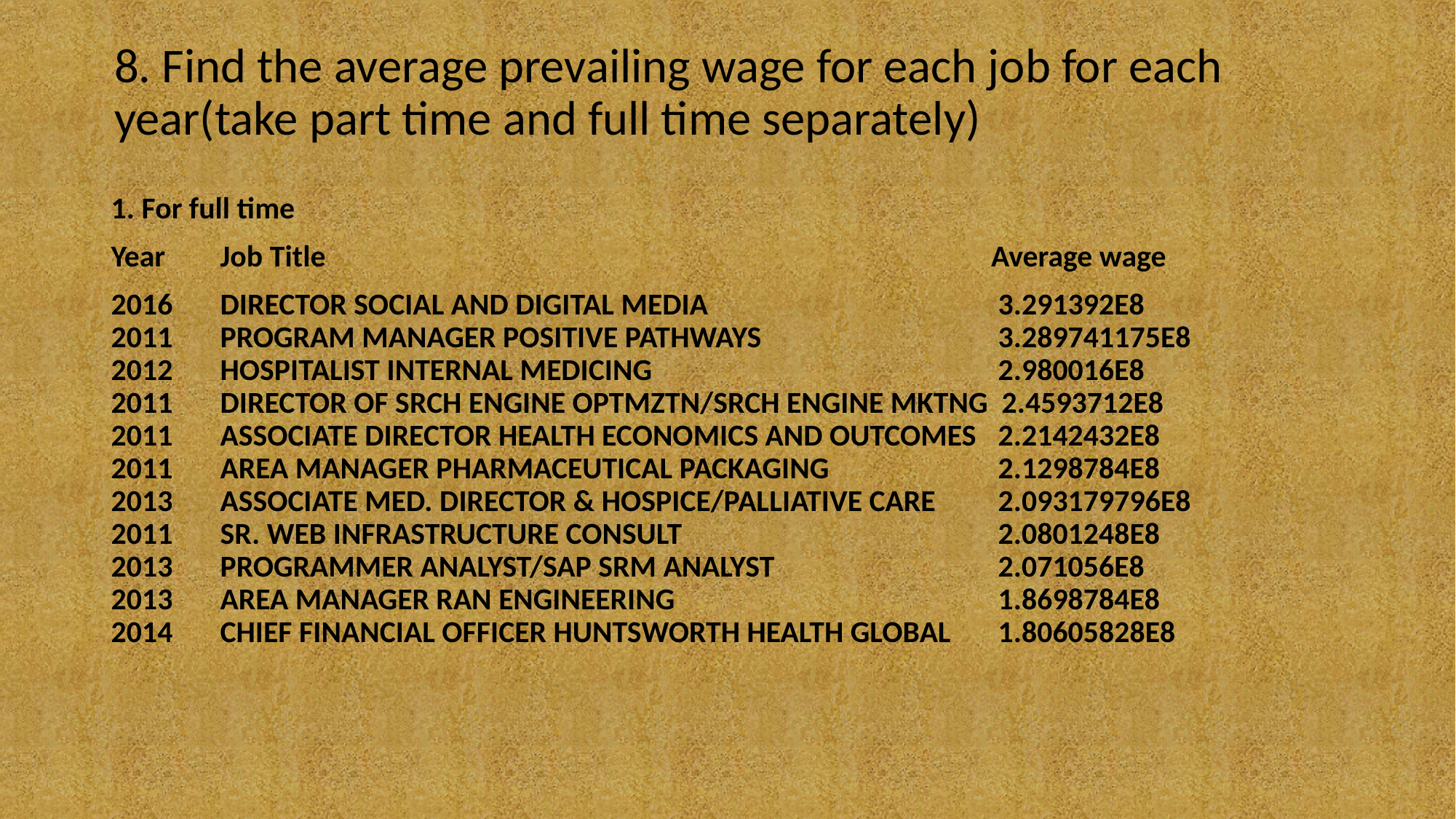

# 8. Find the average prevailing wage for each job for each year(take part time and full time separately)
1. For full time
Year	Job Title							 Average wage
2016	DIRECTOR SOCIAL AND DIGITAL MEDIA			  3.291392E8
2011	PROGRAM MANAGER POSITIVE PATHWAYS			  3.289741175E8
2012	HOSPITALIST INTERNAL MEDICING				  2.980016E8
2011	DIRECTOR OF SRCH ENGINE OPTMZTN/SRCH ENGINE MKTNG  2.4593712E8
2011	ASSOCIATE DIRECTOR HEALTH ECONOMICS AND OUTCOMES 	  2.2142432E8
2011	AREA MANAGER PHARMACEUTICAL PACKAGING		  2.1298784E8
2013	ASSOCIATE MED. DIRECTOR & HOSPICE/PALLIATIVE CARE	  2.093179796E8
2011	SR. WEB INFRASTRUCTURE CONSULT			  2.0801248E8
2013	PROGRAMMER ANALYST/SAP SRM ANALYST		  2.071056E8
2013	AREA MANAGER RAN ENGINEERING			  1.8698784E8
2014	CHIEF FINANCIAL OFFICER HUNTSWORTH HEALTH GLOBAL	  1.80605828E8